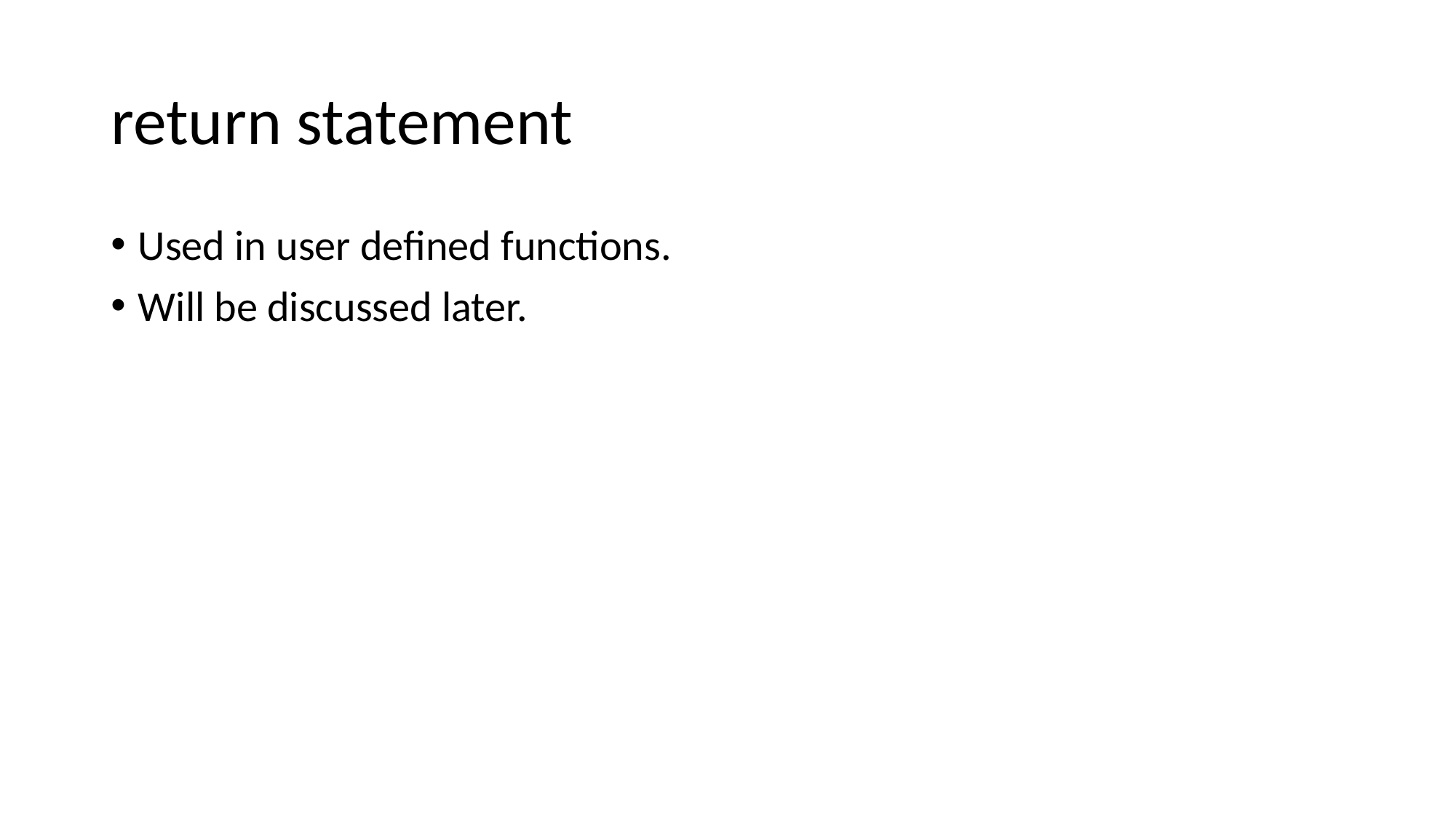

# return statement
Used in user defined functions.
Will be discussed later.